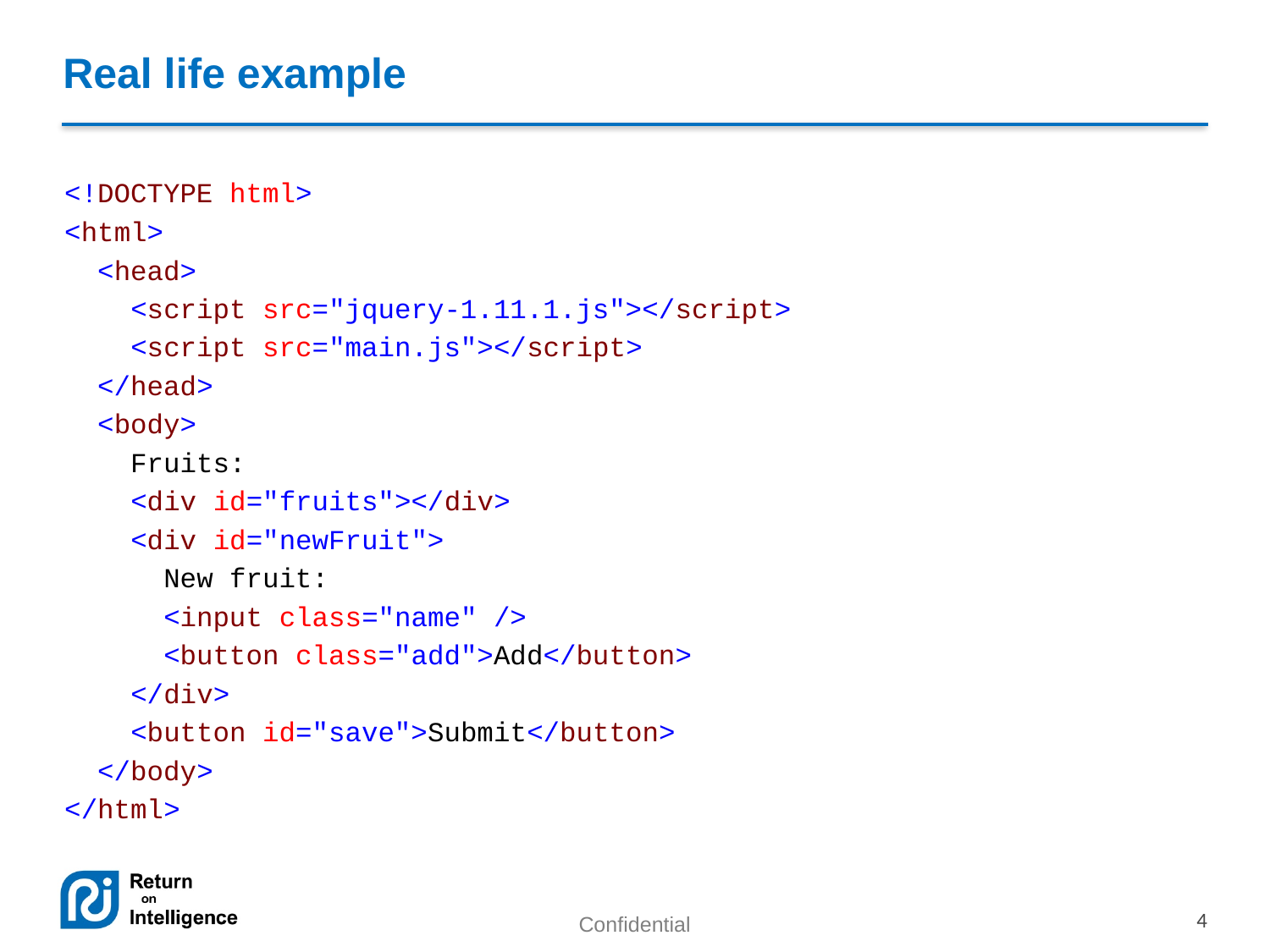

# Real life example
<!DOCTYPE html>
<html>
  <head>
    <script src="jquery-1.11.1.js"></script>
    <script src="main.js"></script>
  </head>
  <body>
    Fruits:
    <div id="fruits"></div>
    <div id="newFruit">
      New fruit:
      <input class="name" />
      <button class="add">Add</button>
    </div>
    <button id="save">Submit</button>
  </body>
</html>